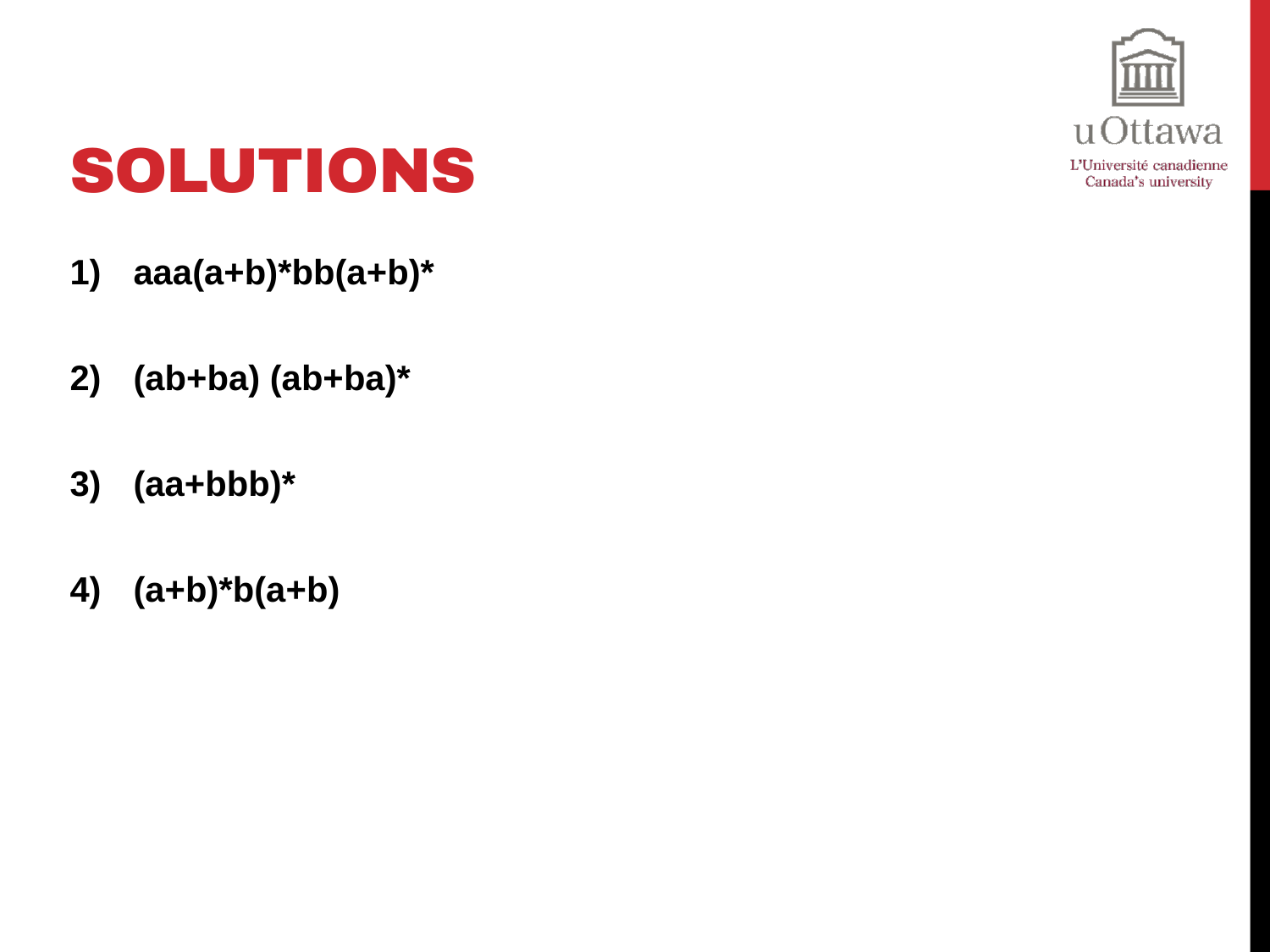

# Solutions
aaa(a+b)*bb(a+b)*

(ab+ba) (ab+ba)*

(aa+bbb)*

(a+b)*b(a+b)